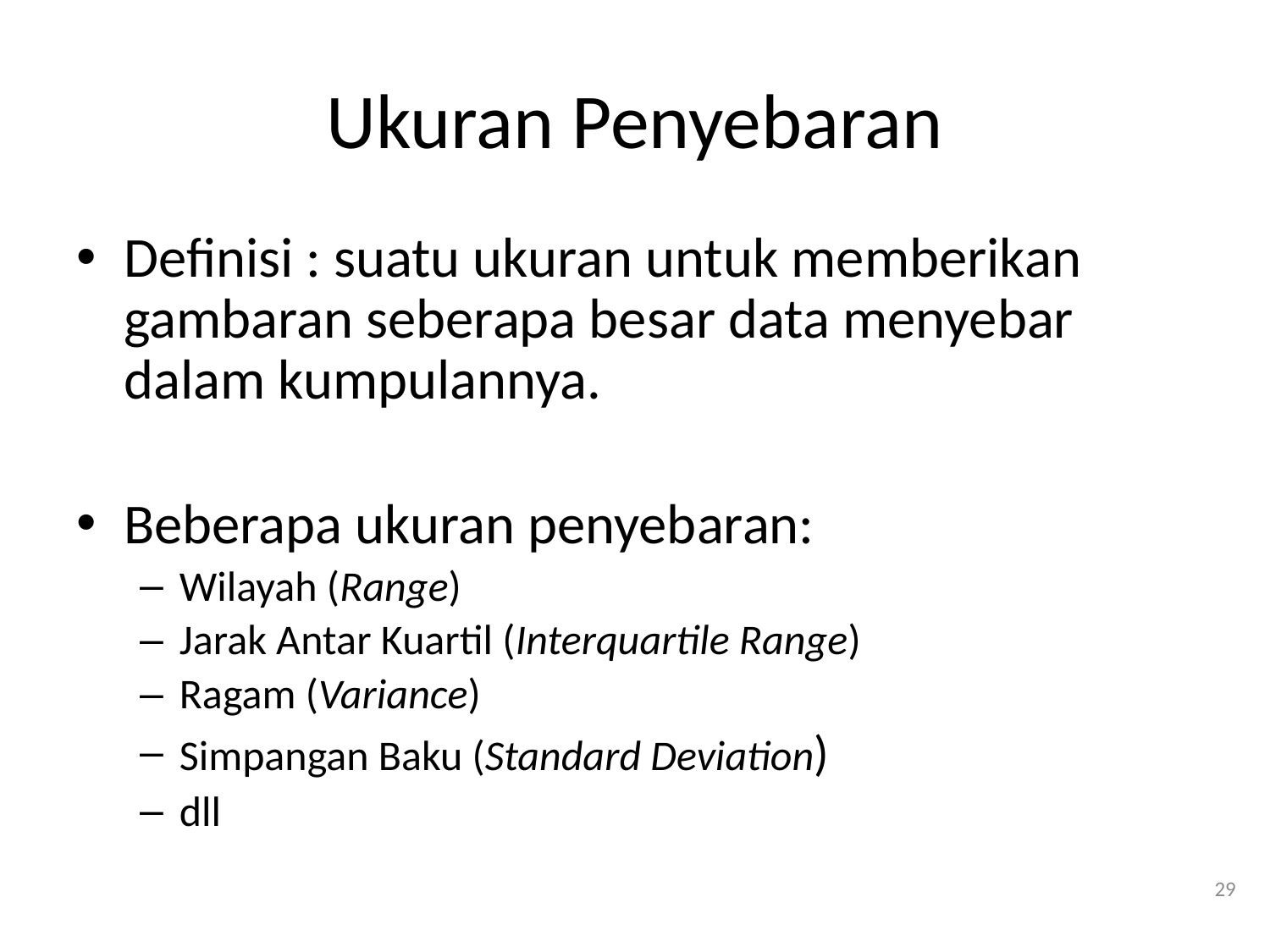

# Ukuran Penyebaran
Definisi : suatu ukuran untuk memberikan gambaran seberapa besar data menyebar dalam kumpulannya.

Beberapa ukuran penyebaran:
Wilayah (Range)
Jarak Antar Kuartil (Interquartile Range)
Ragam (Variance)
Simpangan Baku (Standard Deviation)
dll
29